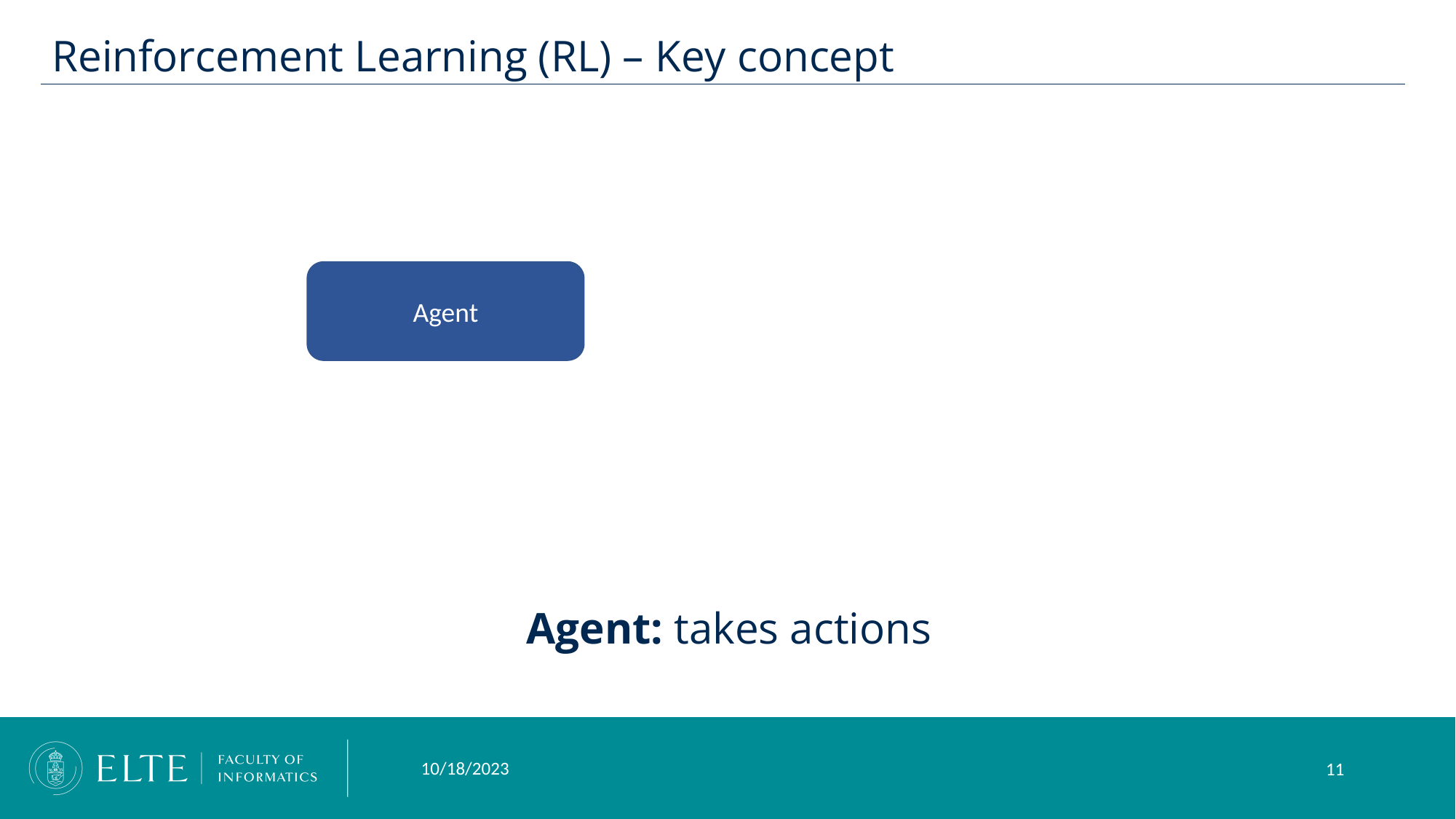

Reinforcement Learning (RL) – Key concept
Agent
Agent: takes actions
10/18/2023

11